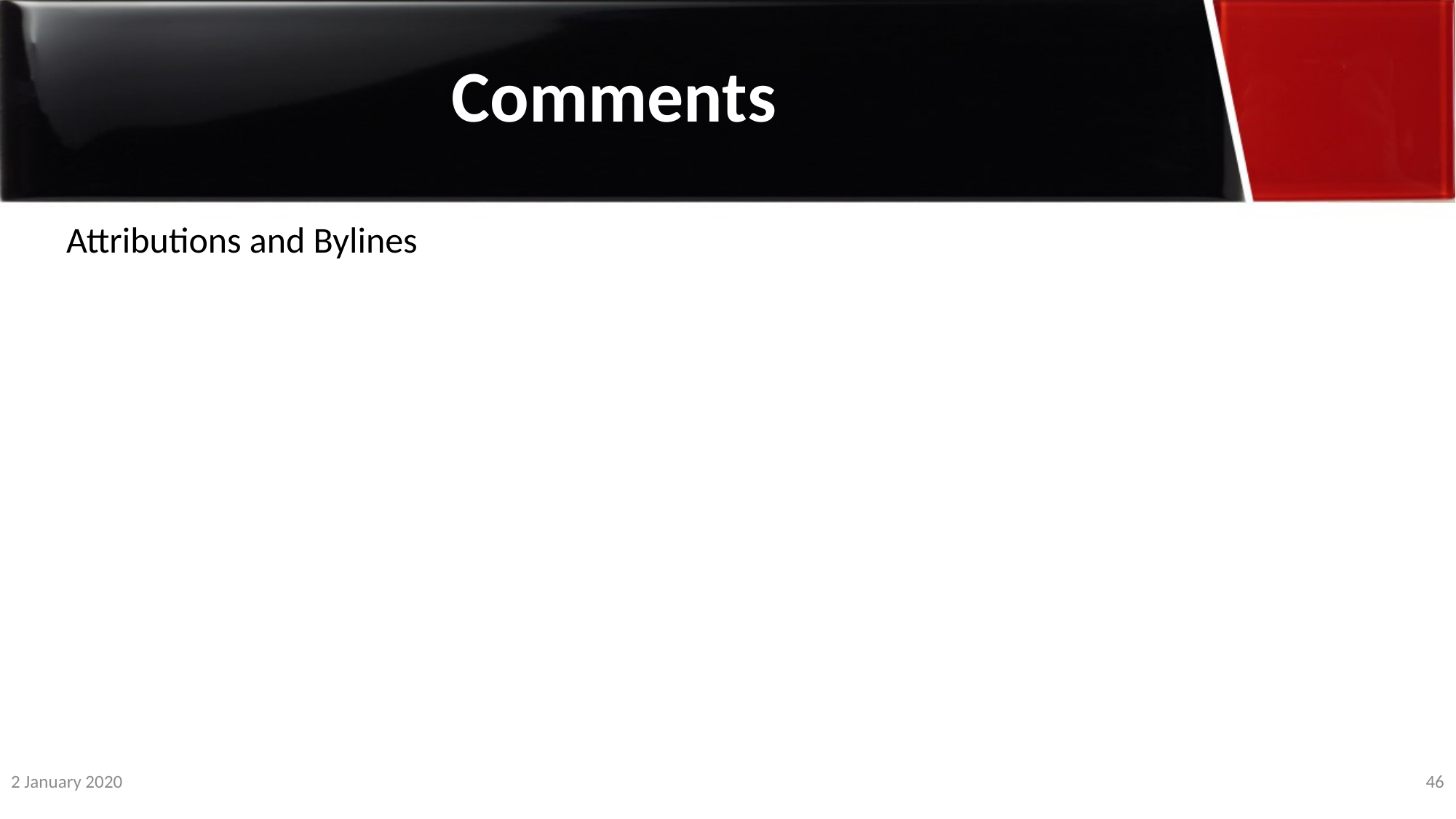

Comments
Attributions and Bylines
2 January 2020
46